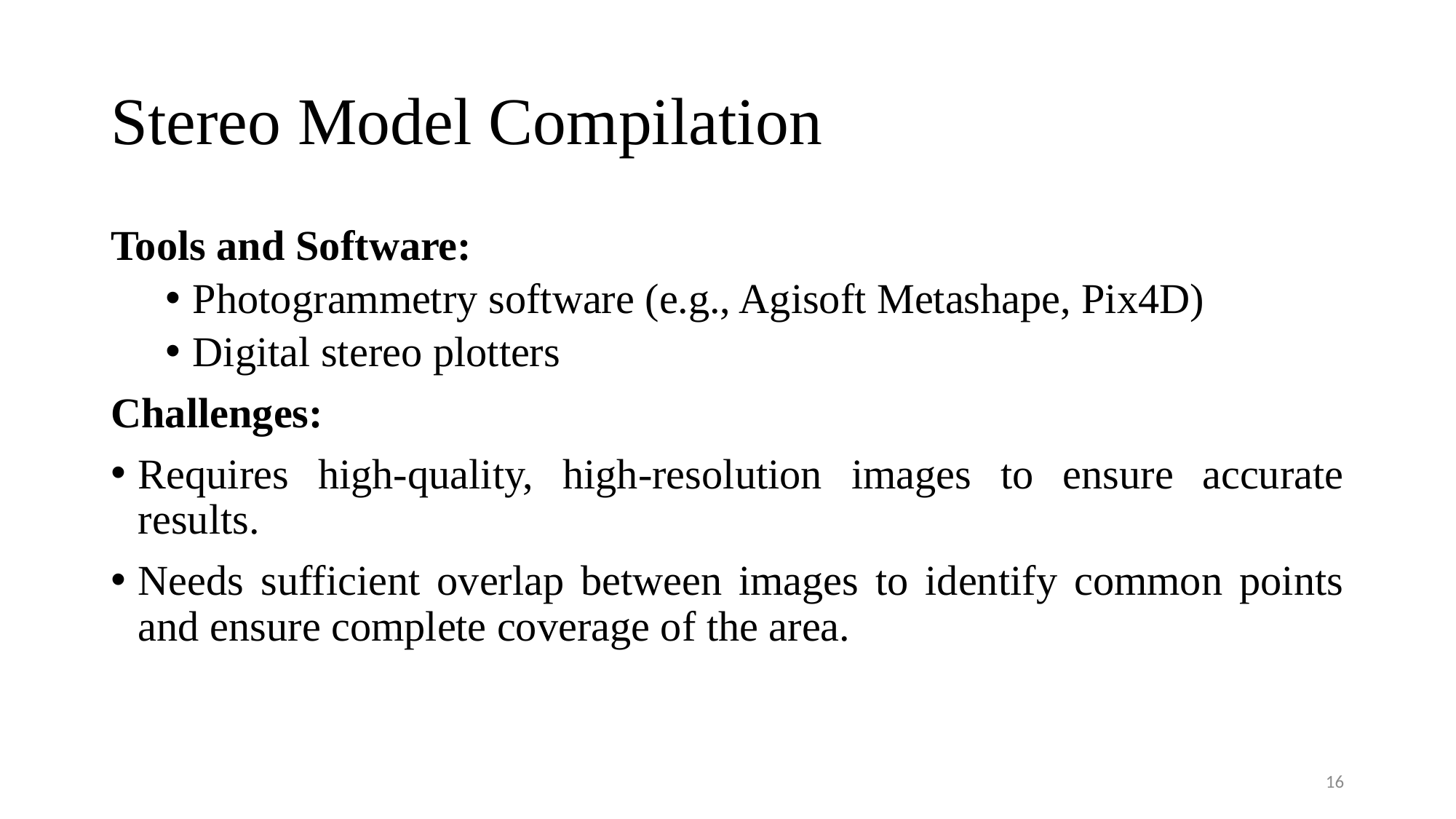

# Stereo Model Compilation
Tools and Software:
Photogrammetry software (e.g., Agisoft Metashape, Pix4D)
Digital stereo plotters
Challenges:
Requires high-quality, high-resolution images to ensure accurate results.
Needs sufficient overlap between images to identify common points and ensure complete coverage of the area.
16